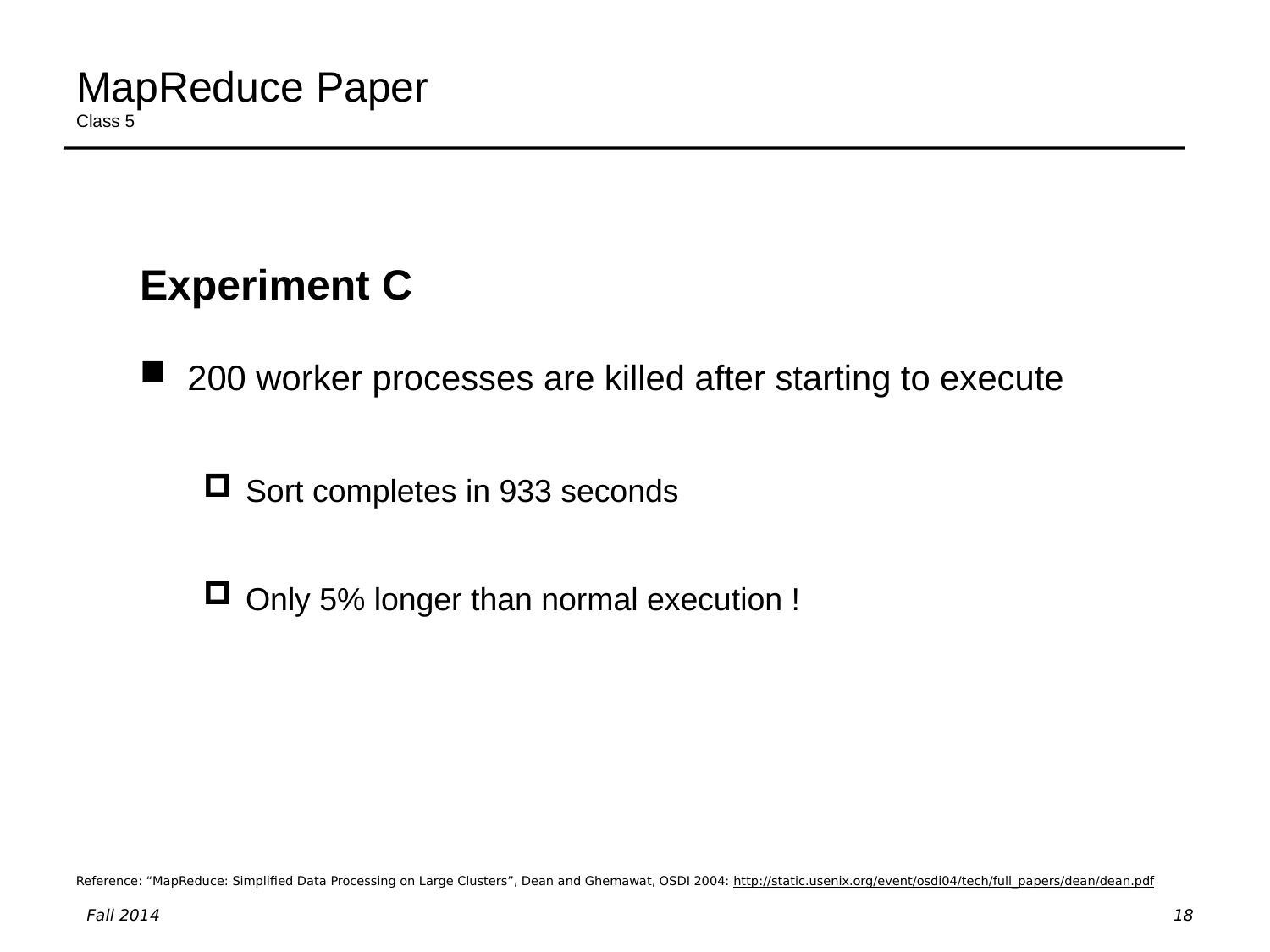

# MapReduce Paper Class 5

Experiment C

200 worker processes are killed after starting to execute

Sort completes in 933 seconds

Only 5% longer than normal execution !

Reference: “MapReduce: Simplified Data Processing on Large Clusters”, Dean and Ghemawat, OSDI 2004: http://static.usenix.org/event/osdi04/tech/full_papers/dean/dean.pdf
18